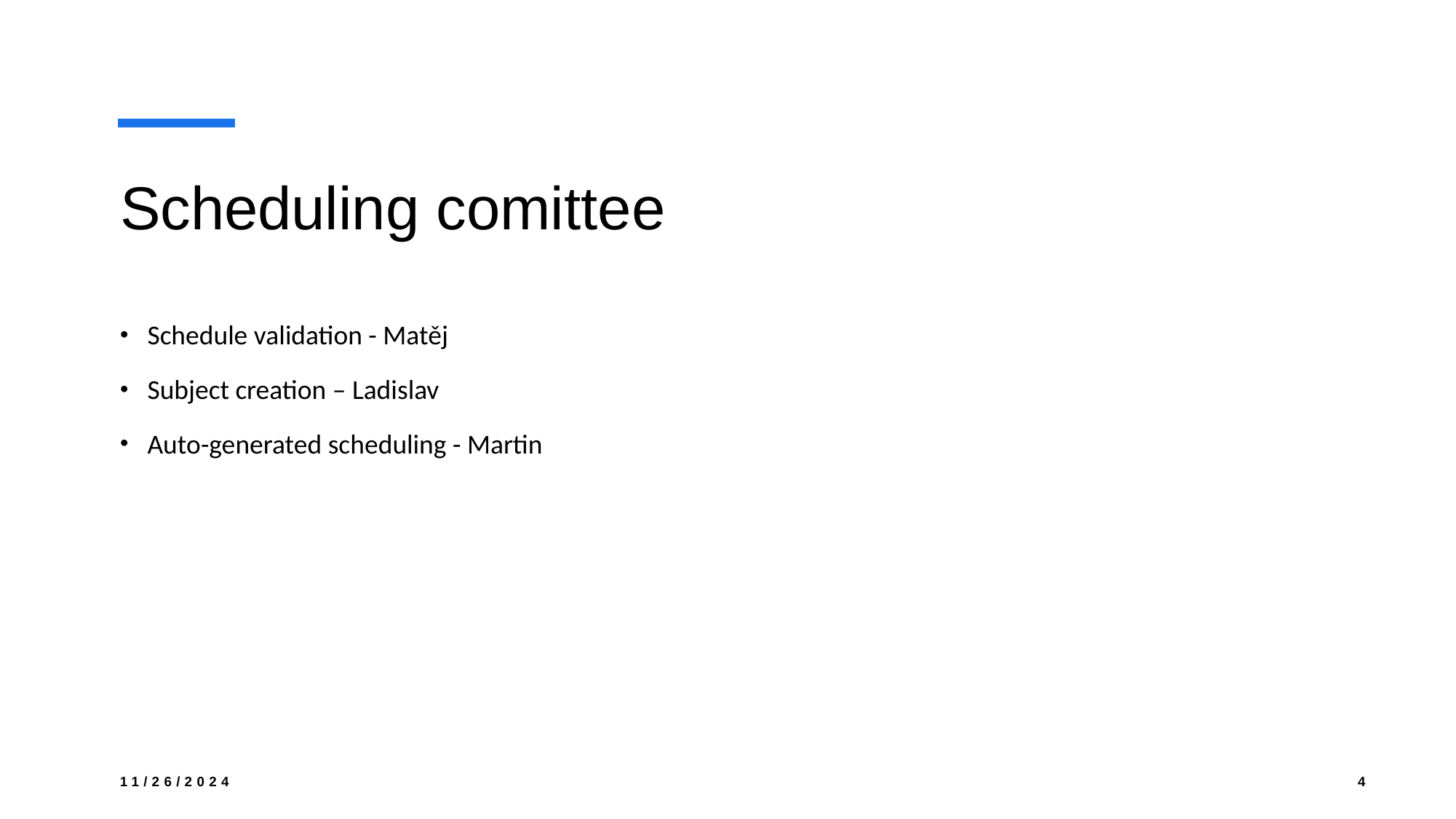

# Scheduling comittee
Schedule validation - Matěj
Subject creation – Ladislav
Auto-generated scheduling - Martin
11/26/2024

4